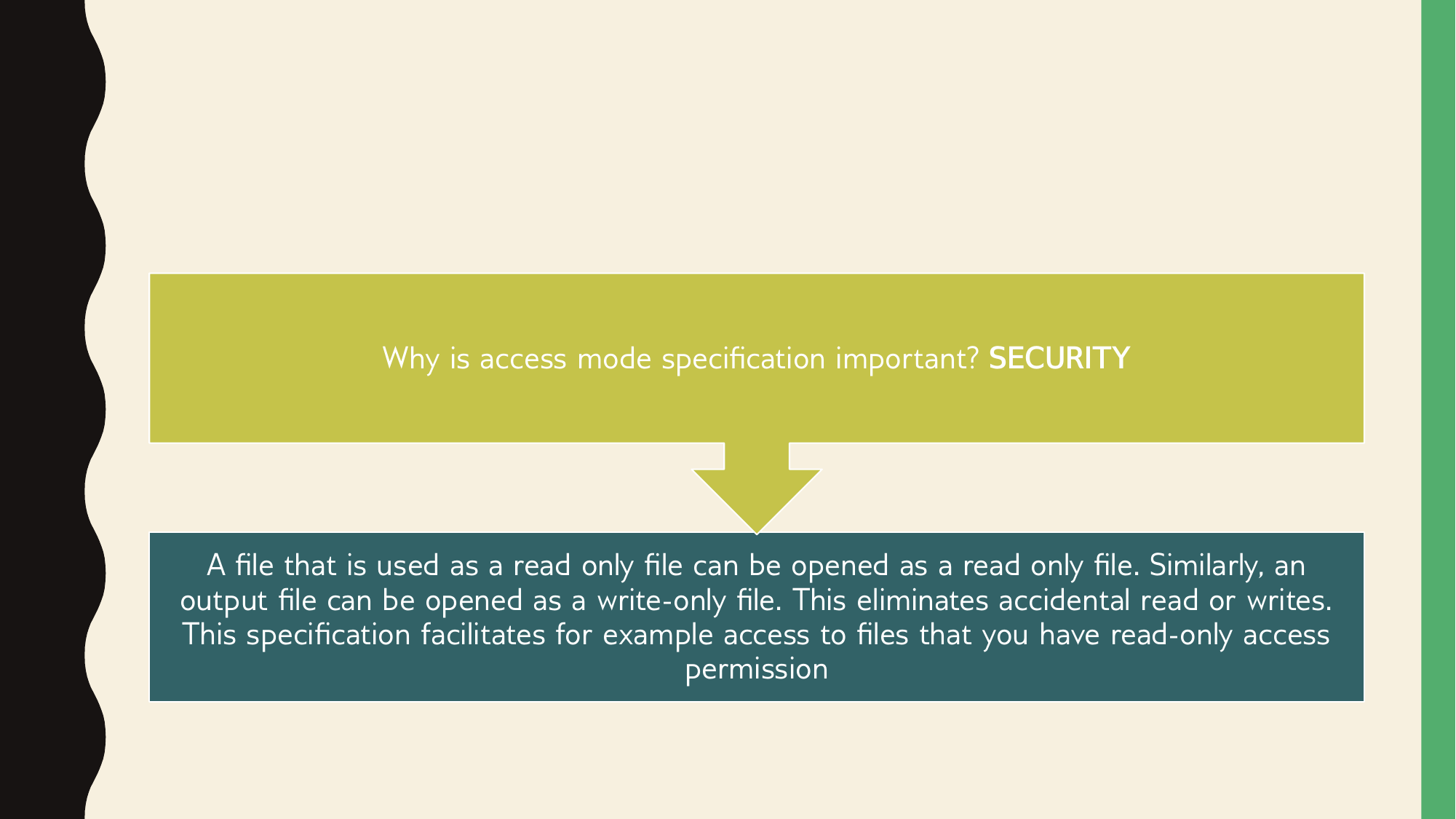

A file that is used as a read only file can be opened as a read only file. Similarly, an output file can be opened as a write-only file. This eliminates accidental read or writes. This specification facilitates for example access to files that you have read-only access permission
Why is access mode specification important? SECURITY